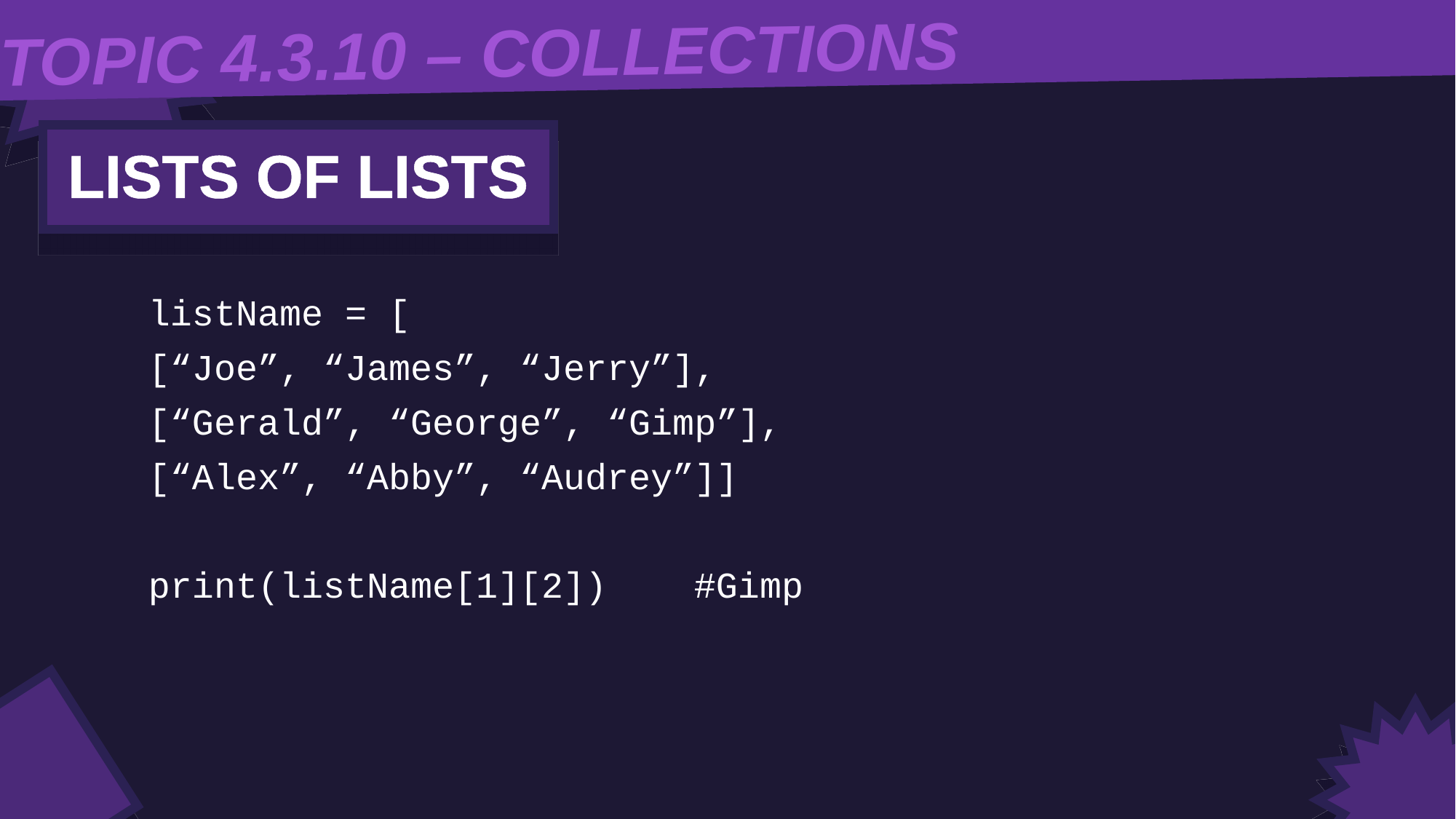

TOPIC 4.3.10 – COLLECTIONS

LISTS OF LISTS
listName = [
[“Joe”, “James”, “Jerry”],
[“Gerald”, “George”, “Gimp”],
[“Alex”, “Abby”, “Audrey”]]

print(listName[1][2])	#Gimp